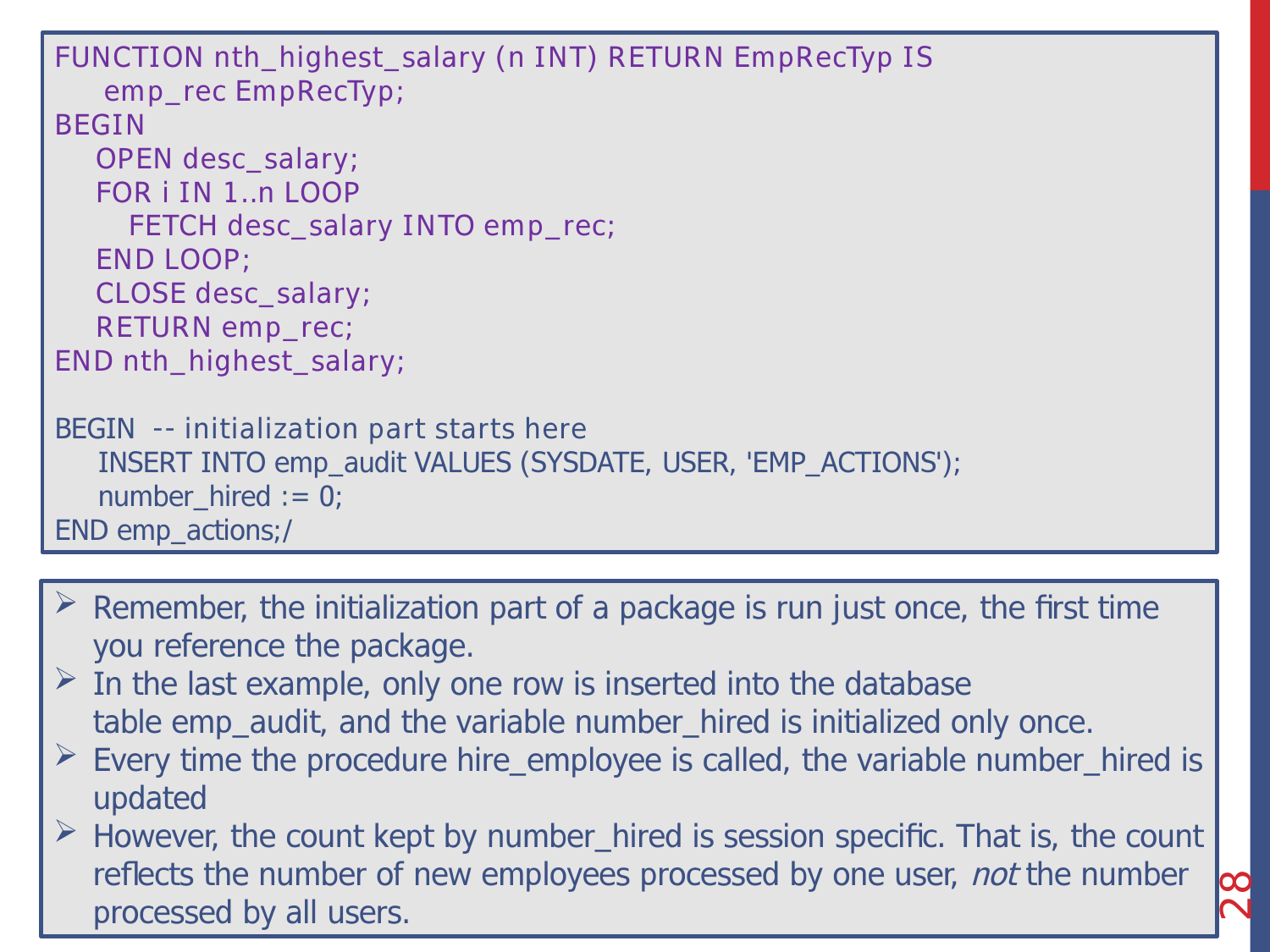

FUNCTION nth_highest_salary (n INT) RETURN EmpRecTyp IS
      emp_rec EmpRecTyp;
BEGIN
     OPEN desc_salary;
     FOR i IN 1..n LOOP
         FETCH desc_salary INTO emp_rec;
     END LOOP;
     CLOSE desc_salary;
     RETURN emp_rec;
END nth_highest_salary;

BEGIN  -- initialization part starts here
     INSERT INTO emp_audit VALUES (SYSDATE, USER, 'EMP_ACTIONS');
     number_hired := 0;
END emp_actions;/
Remember, the initialization part of a package is run just once, the first time you reference the package.
In the last example, only one row is inserted into the database table emp_audit, and the variable number_hired is initialized only once.
Every time the procedure hire_employee is called, the variable number_hired is updated
However, the count kept by number_hired is session specific. That is, the count reflects the number of new employees processed by one user, not the number processed by all users.
28